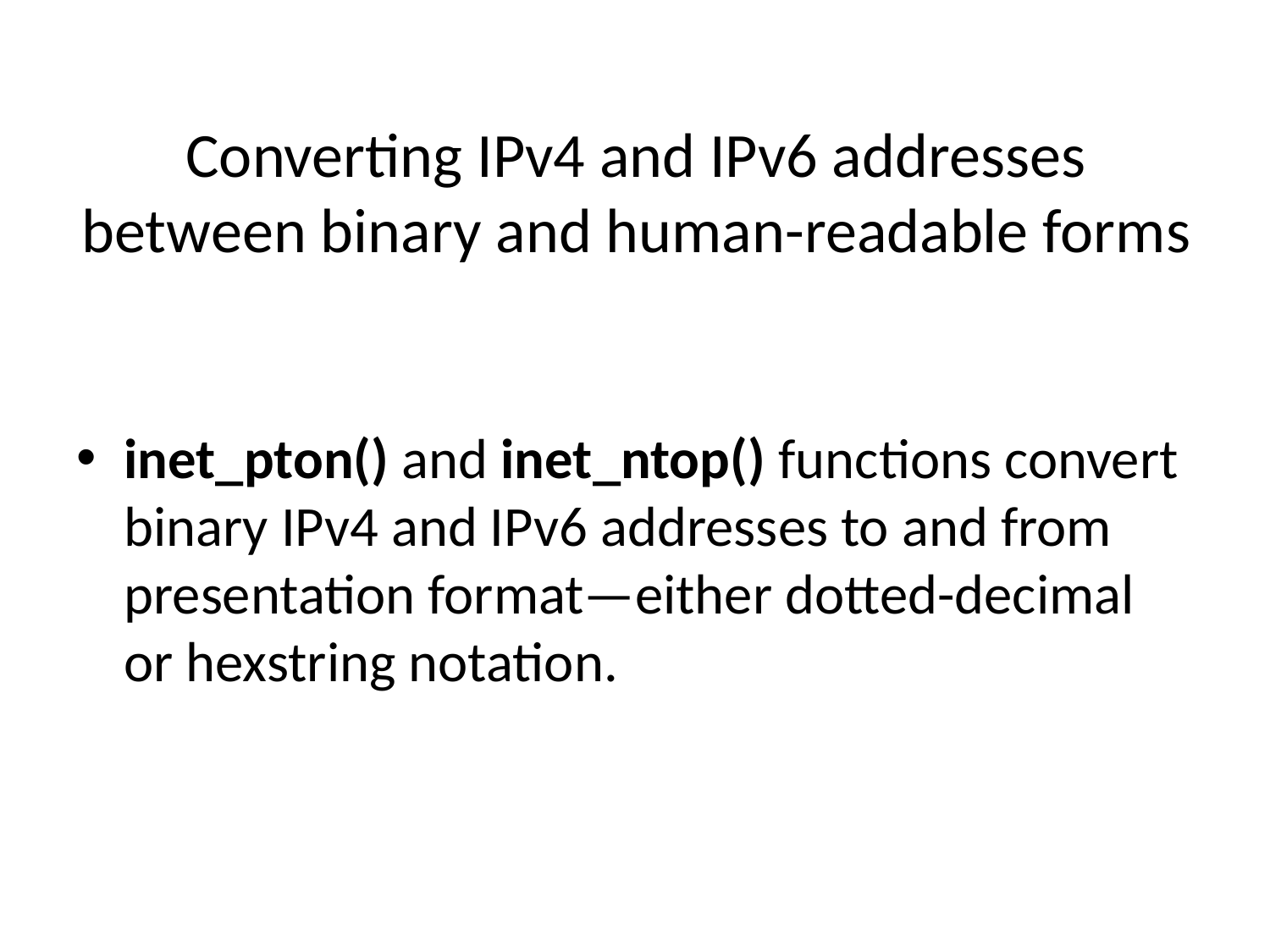

# Converting IPv4 and IPv6 addresses between binary and human-readable forms
inet_pton() and inet_ntop() functions convert binary IPv4 and IPv6 addresses to and from presentation format—either dotted-decimal or hexstring notation.